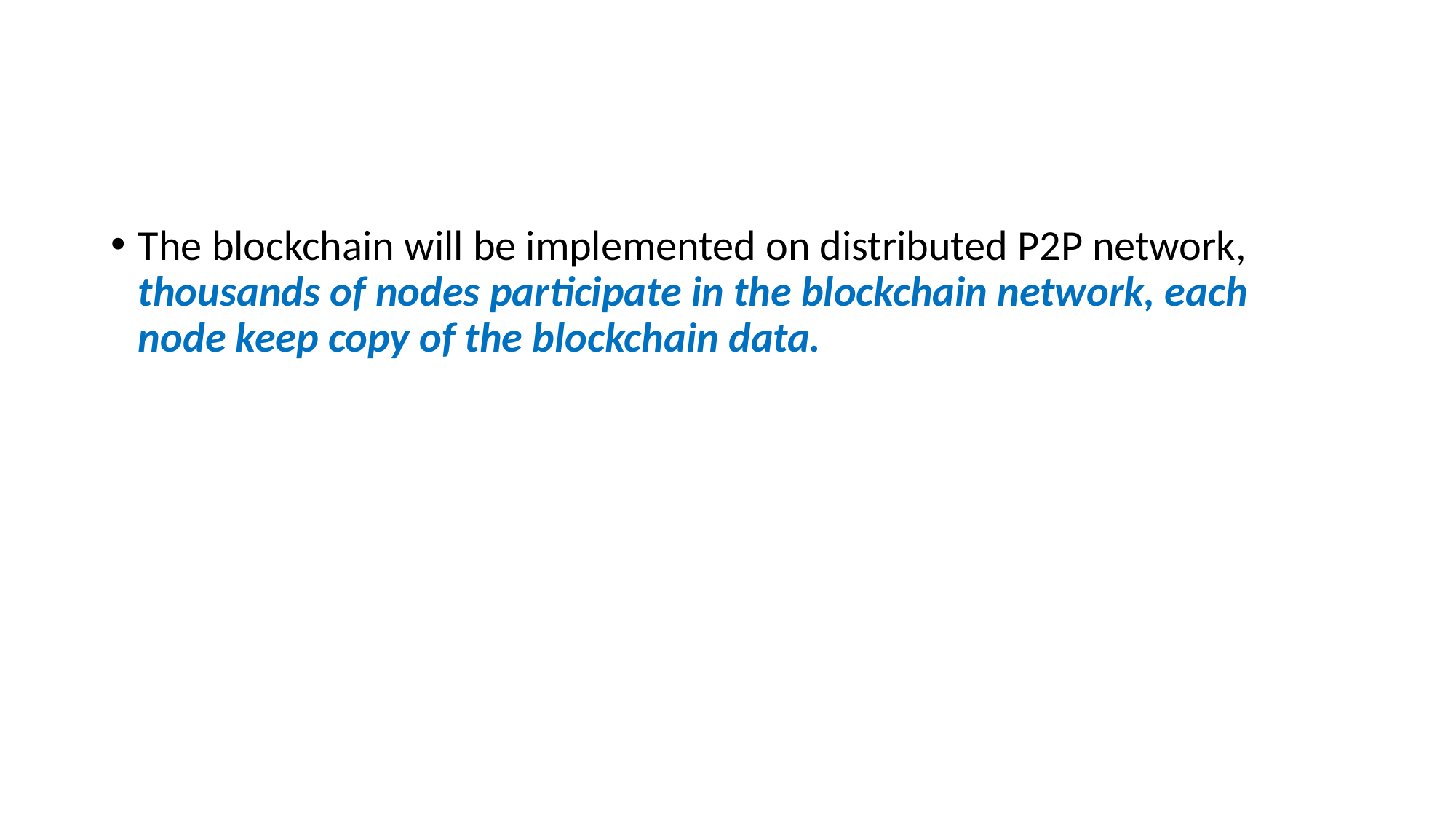

#
The blockchain will be implemented on distributed P2P network, thousands of nodes participate in the blockchain network, each node keep copy of the blockchain data.